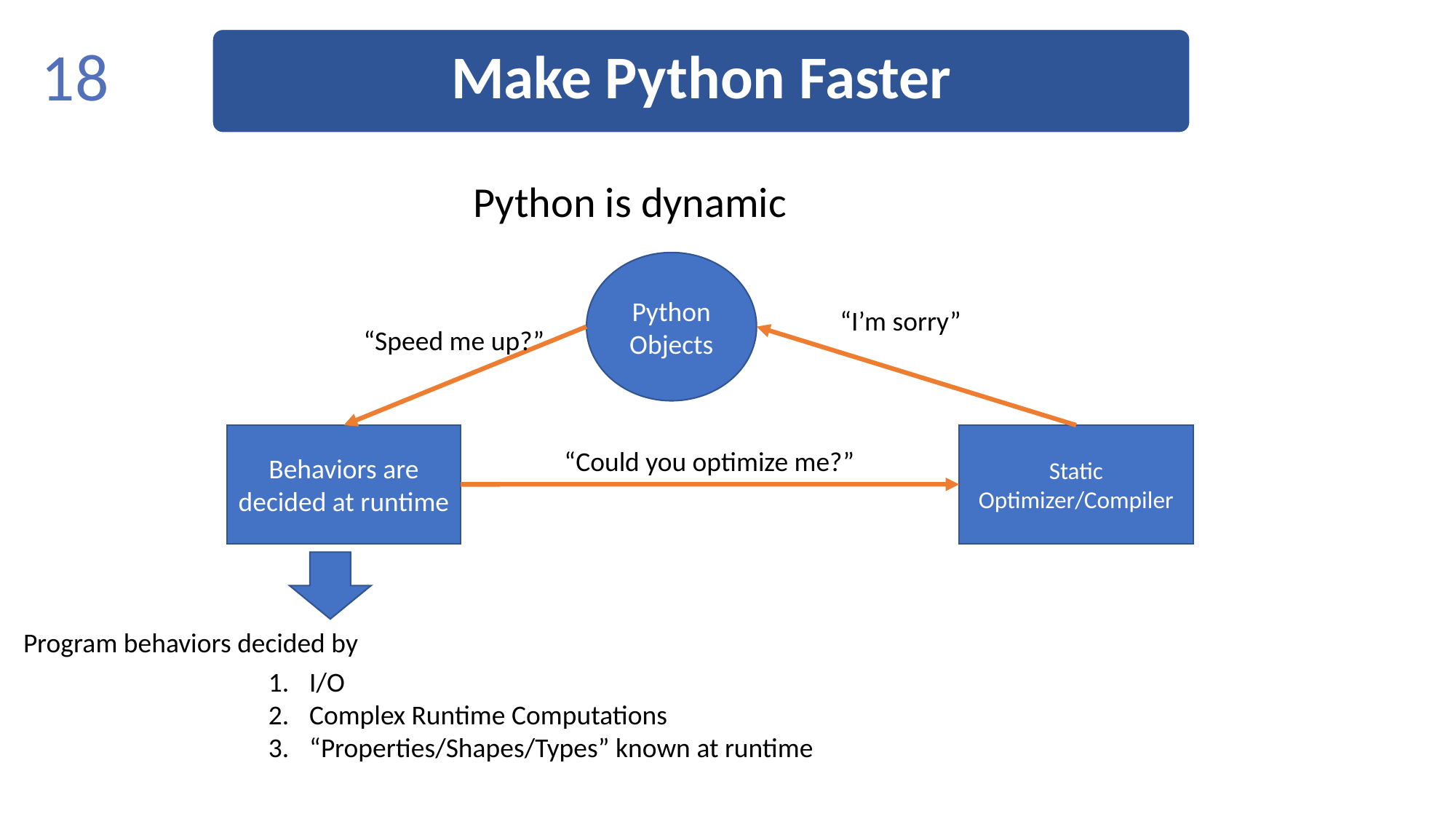

Make Python Faster
18
Python is dynamic
Python
Objects
“I’m sorry”
“Speed me up?”
Static Optimizer/Compiler
Behaviors are decided at runtime
“Could you optimize me?”

Program behaviors decided by
I/O
Complex Runtime Computations
“Properties/Shapes/Types” known at runtime